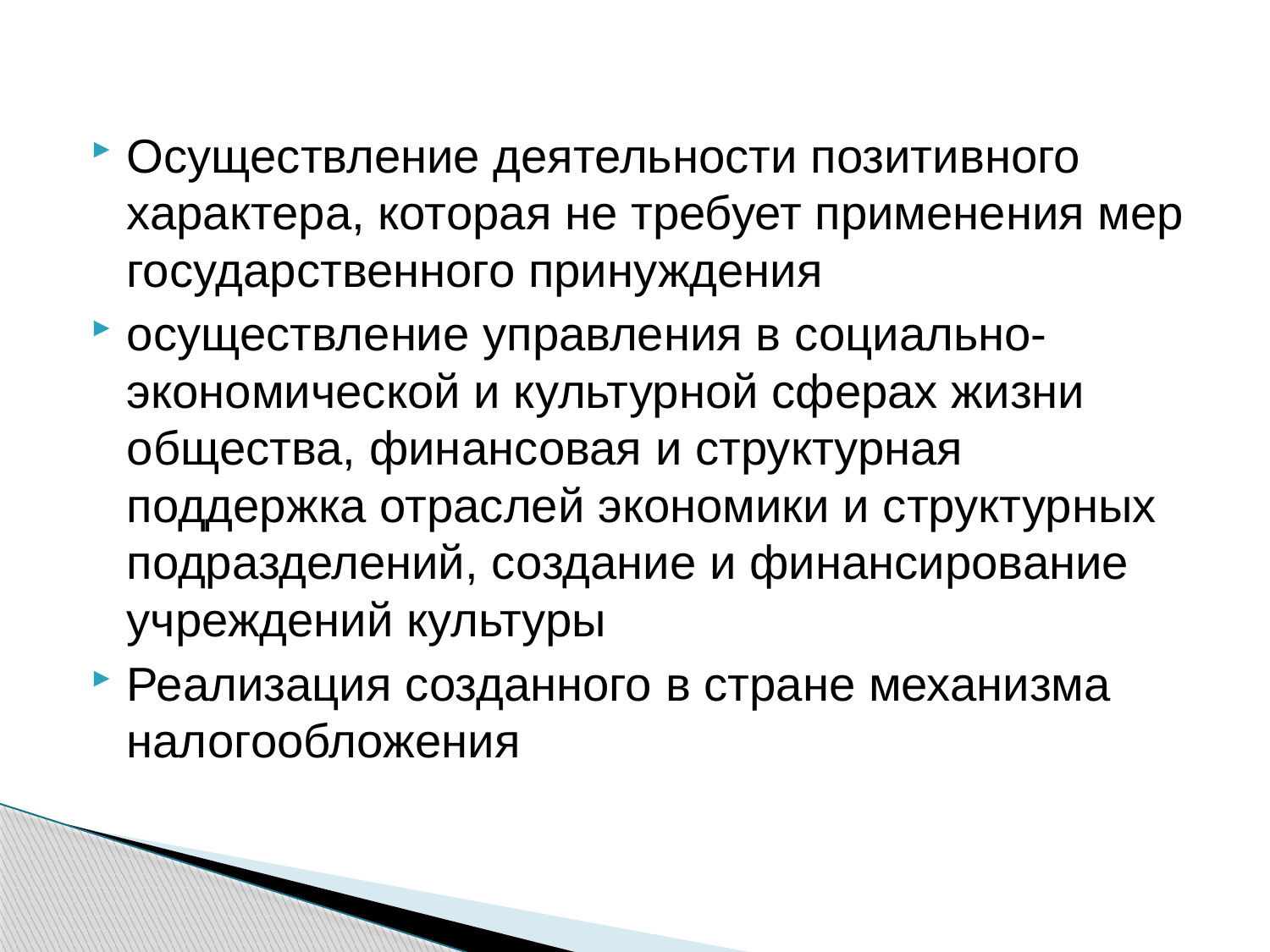

Осуществление деятельности позитивного характера, которая не требует применения мер государственного принуждения
осуществление управления в социально-экономической и культурной сферах жизни общества, финансовая и структурная поддержка отраслей экономики и структурных подразделений, создание и финансирование учреждений культуры
Реализация созданного в стране механизма налогообложения